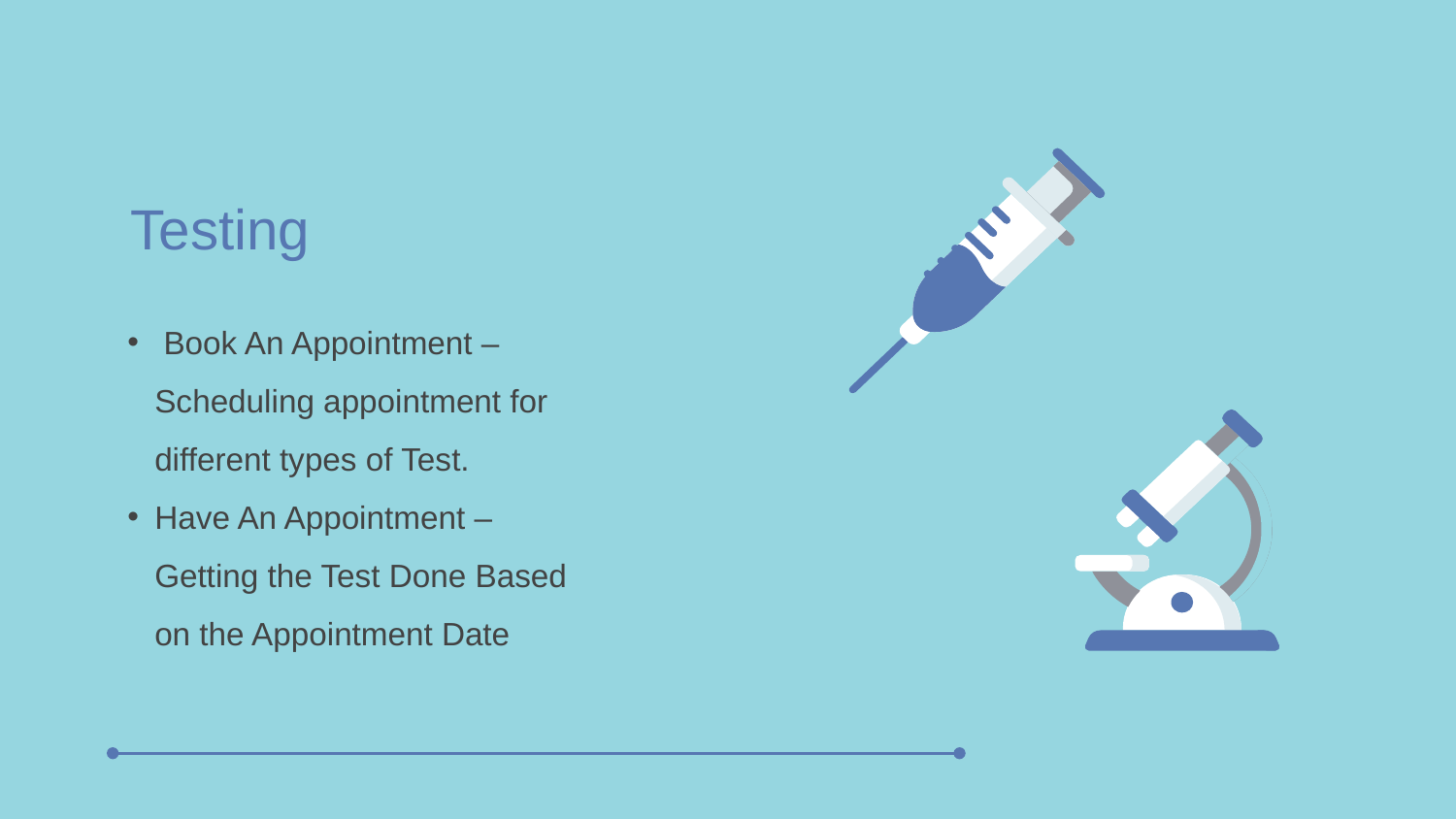

# Testing
 Book An Appointment – Scheduling appointment for different types of Test.
Have An Appointment – Getting the Test Done Based on the Appointment Date